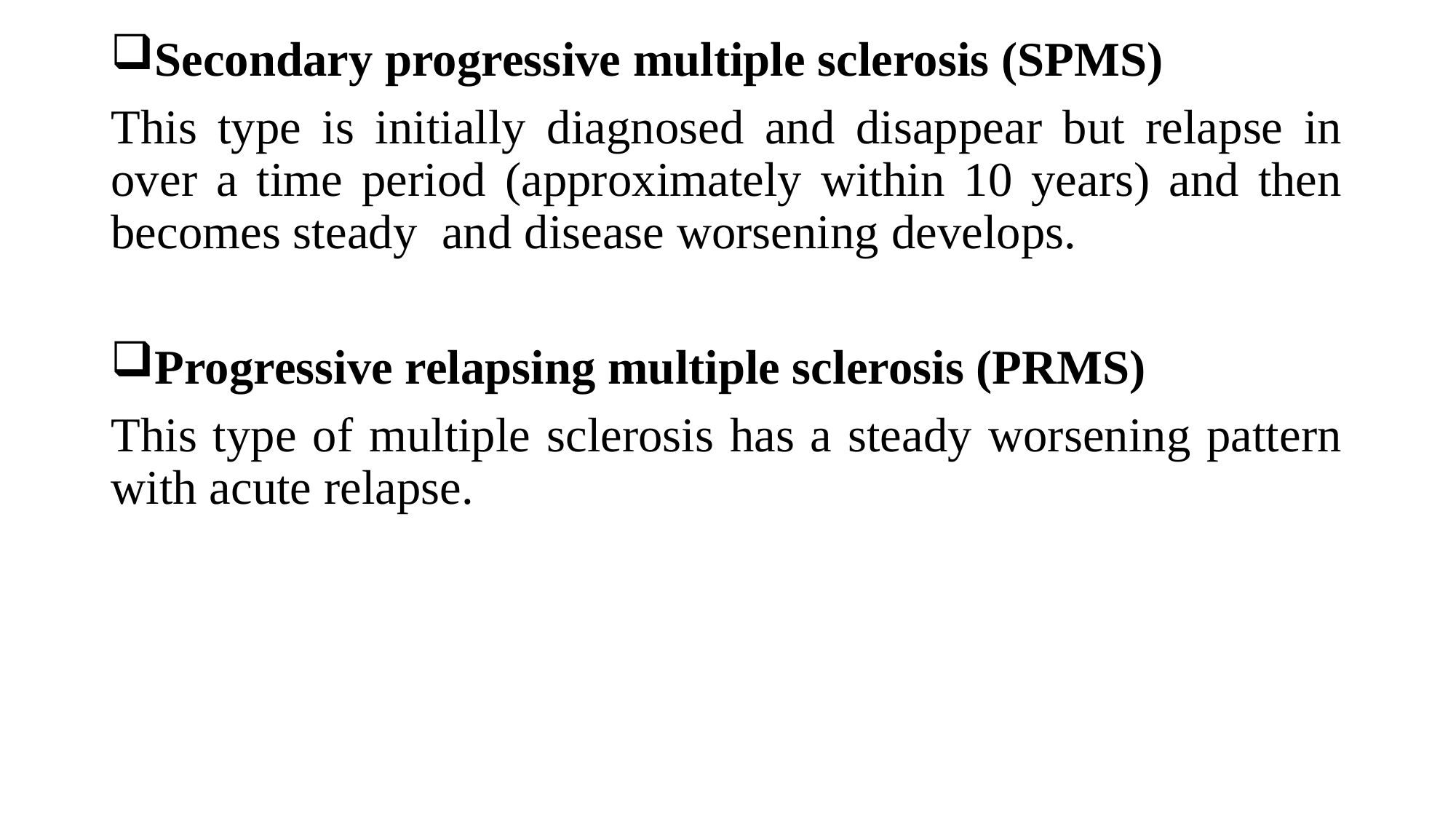

Secondary progressive multiple sclerosis (SPMS)
This type is initially diagnosed and disappear but relapse in over a time period (approximately within 10 years) and then becomes steady  and disease worsening develops.

Progressive relapsing multiple sclerosis (PRMS)
This type of multiple sclerosis has a steady worsening pattern with acute relapse.